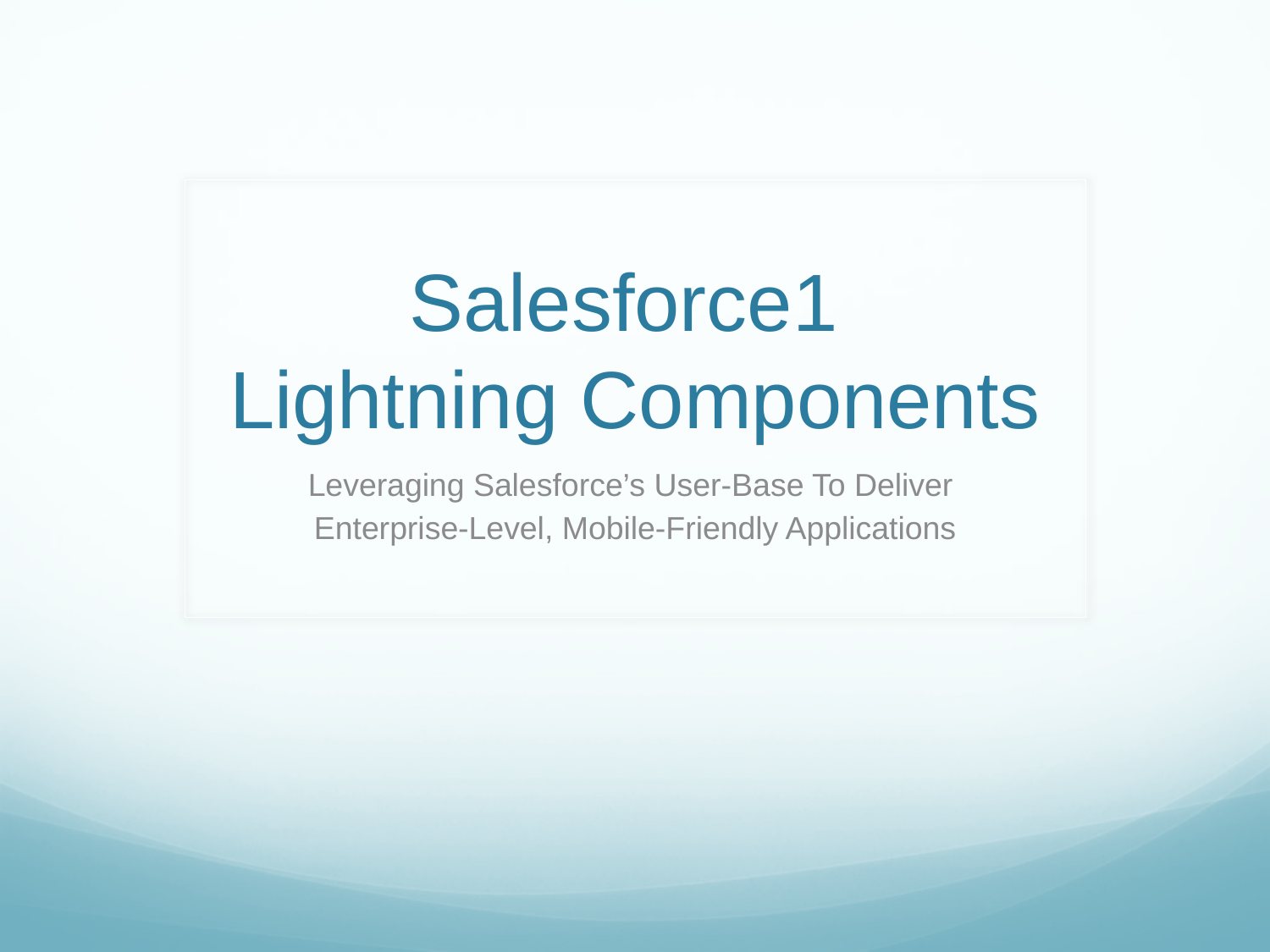

# Salesforce1 Lightning Components
Leveraging Salesforce’s User-Base To Deliver
Enterprise-Level, Mobile-Friendly Applications